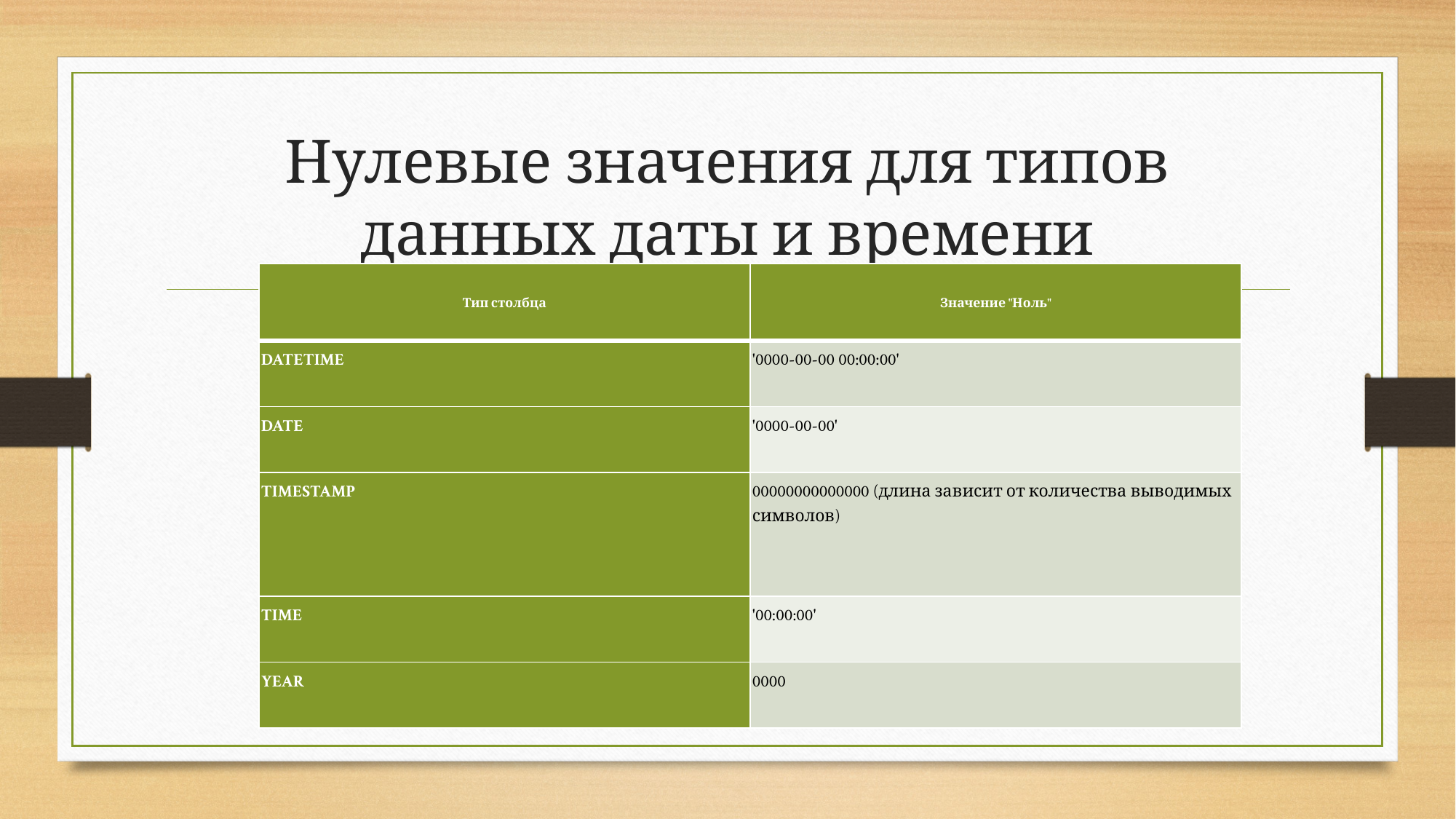

# Нулевые значения для типов данных даты и времени
| Тип столбца | Значение "Ноль" |
| --- | --- |
| DATETIME | '0000-00-00 00:00:00' |
| DATE | '0000-00-00' |
| TIMESTAMP | 00000000000000 (длина зависит от количества выводимых символов) |
| TIME | '00:00:00' |
| YEAR | 0000 |